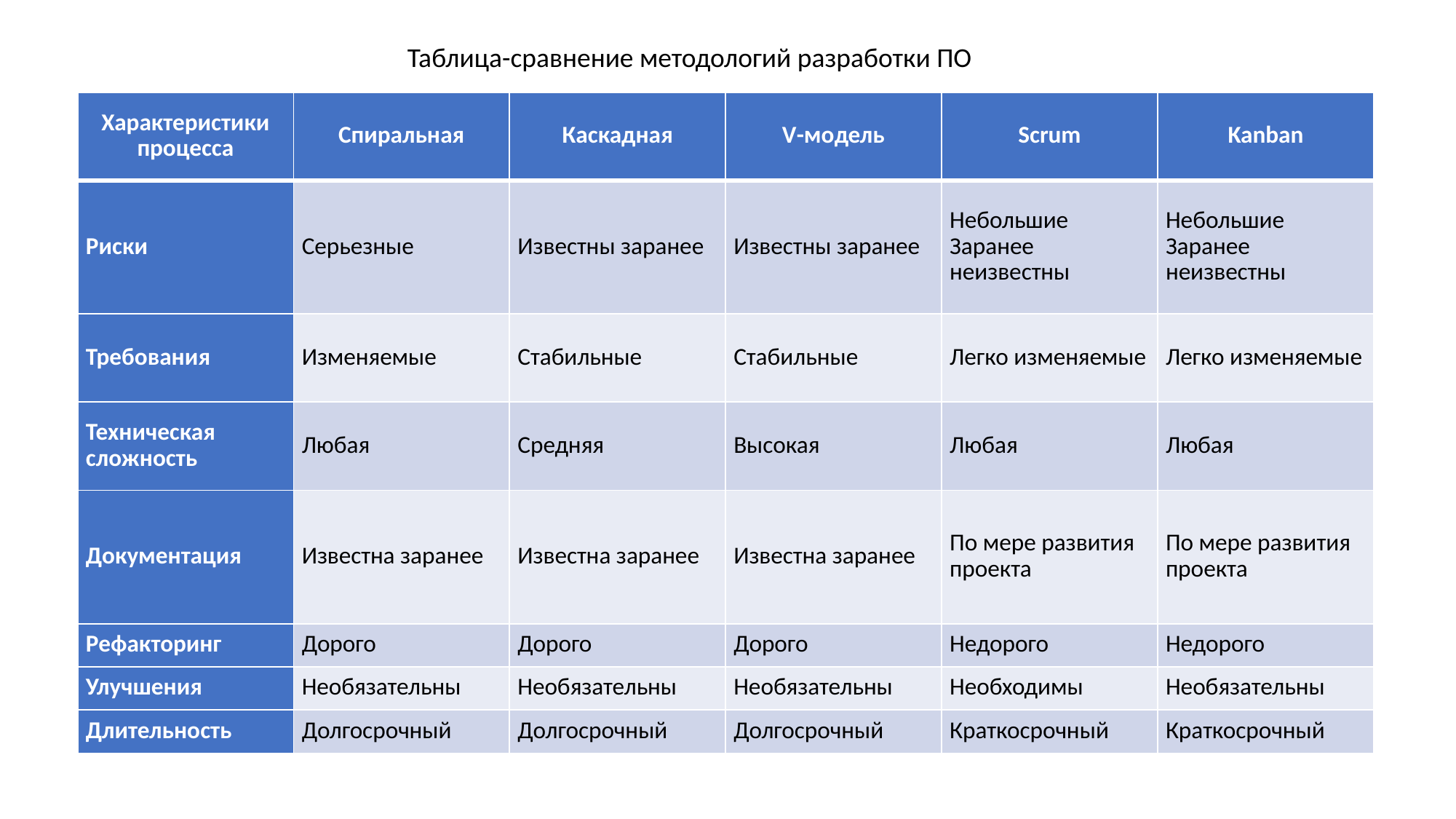

Таблица-сравнение методологий разработки ПО
| Характеристики процесса | Спиральная | Каскадная | V-модель | Scrum | Kanban |
| --- | --- | --- | --- | --- | --- |
| Риски | Серьезные | Известны заранее | Известны заранее | Небольшие Заранее неизвестны | Небольшие Заранее неизвестны |
| Требования | Изменяемые | Стабильные | Стабильные | Легко изменяемые | Легко изменяемые |
| Техническая сложность | Любая | Средняя | Высокая | Любая | Любая |
| Документация | Известна заранее | Известна заранее | Известна заранее | По мере развития проекта | По мере развития проекта |
| Рефакторинг | Дорого | Дорого | Дорого | Недорого | Недорого |
| Улучшения | Необязательны | Необязательны | Необязательны | Необходимы | Необязательны |
| Длительность | Долгосрочный | Долгосрочный | Долгосрочный | Краткосрочный | Краткосрочный |